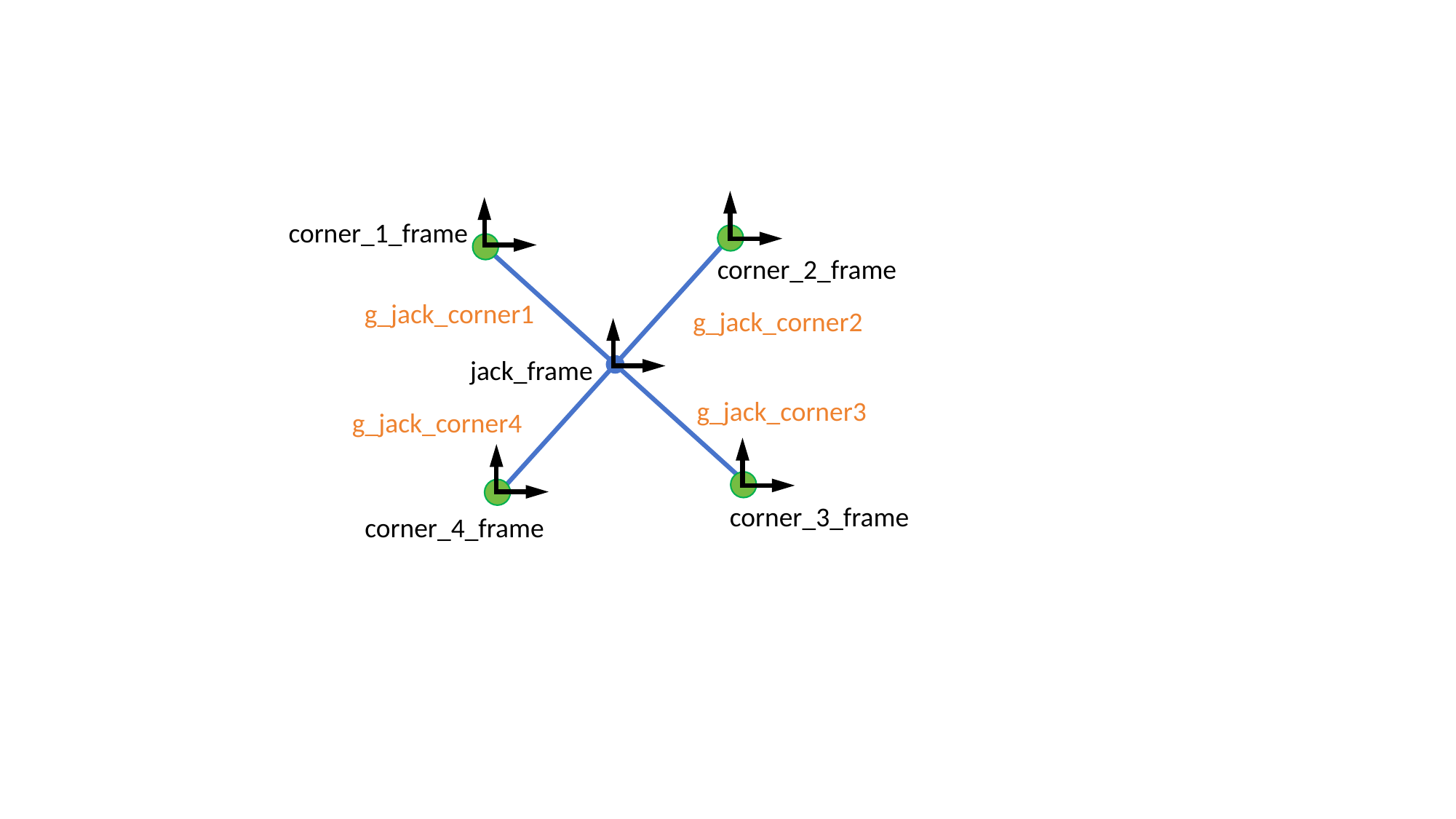

corner_2_frame
corner_1_frame

jack_frame
corner_3_frame
corner_4_frame
g_jack_corner1
g_jack_corner2
g_jack_corner3
g_jack_corner4